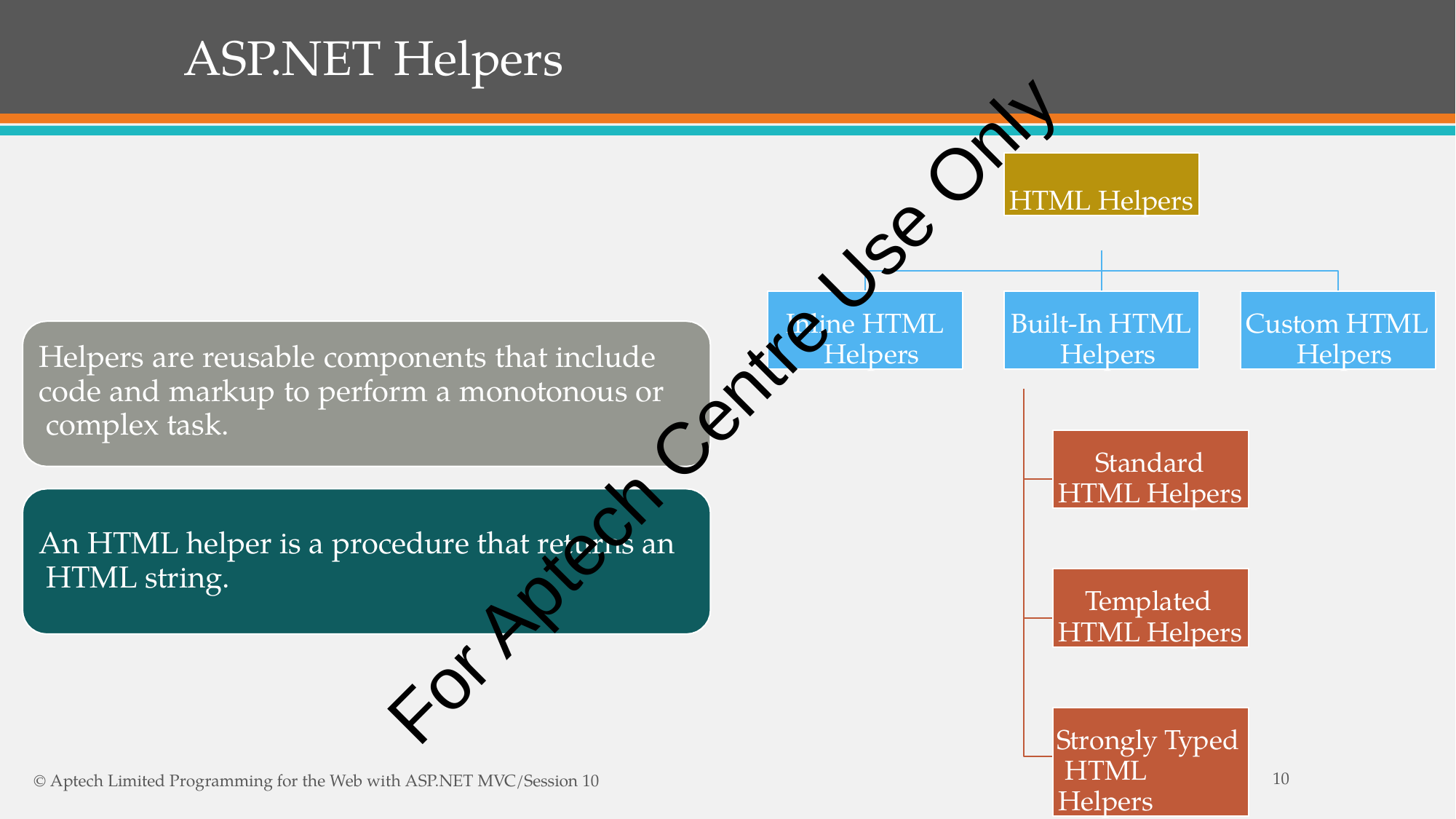

# ASP.NET Helpers

HTML Helpers

Inline HTML  Helpers
Built-In HTML  Helpers
Custom HTML  Helpers

Helpers are reusable components that include  code and markup to perform a monotonous or  complex task.
For Aptech Centre Use Only

Standard  HTML Helpers

An HTML helper is a procedure that returns an  HTML string.
Templated  HTML Helpers
Strongly Typed  HTML Helpers
10
© Aptech Limited Programming for the Web with ASP.NET MVC/Session 10